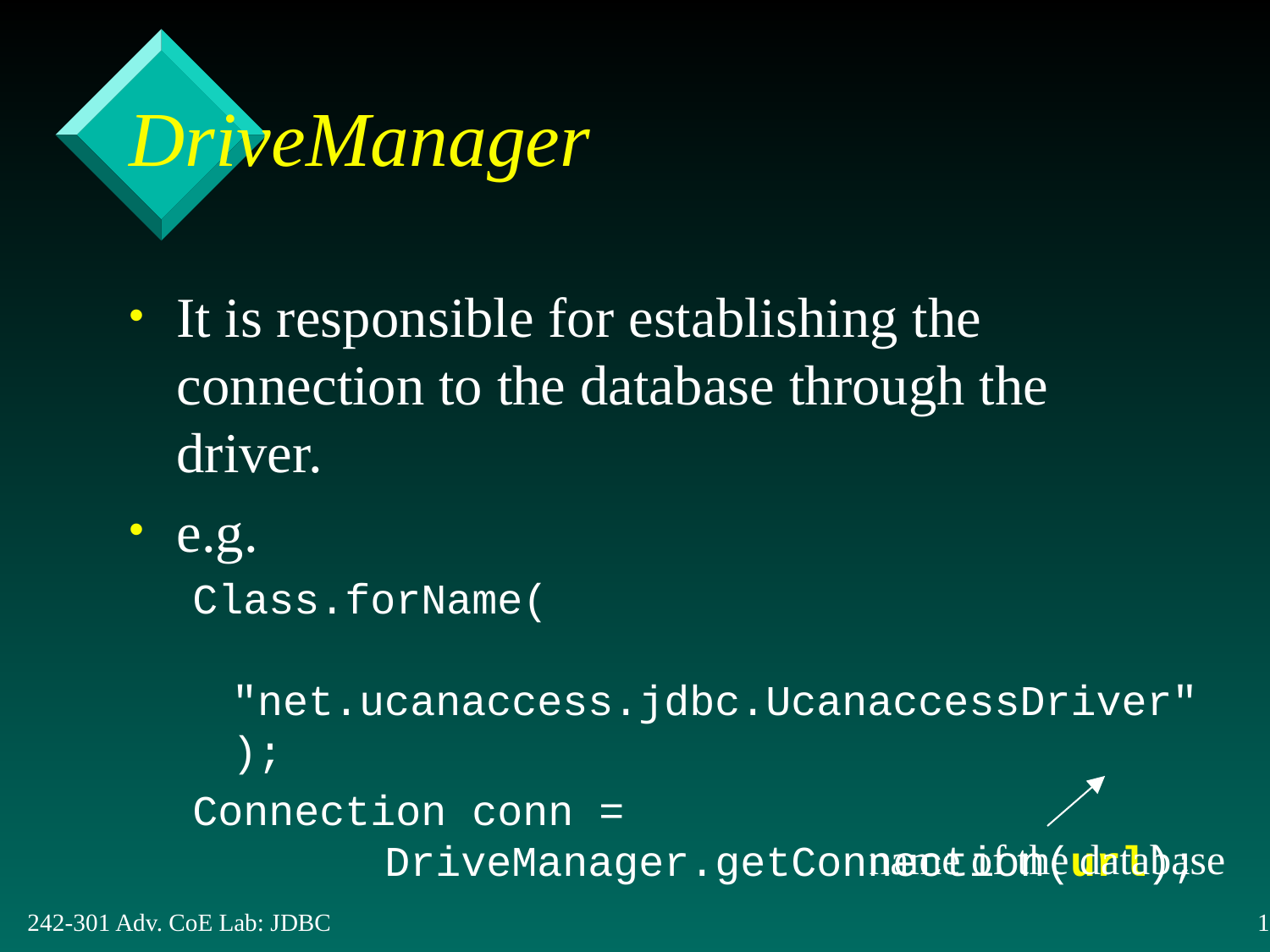

# DriveManager
It is responsible for establishing the connection to the database through the driver.
e.g.
Class.forName(
	"net.ucanaccess.jdbc.UcanaccessDriver");
Connection conn =
      DriveManager.getConnection(url);
name of the database